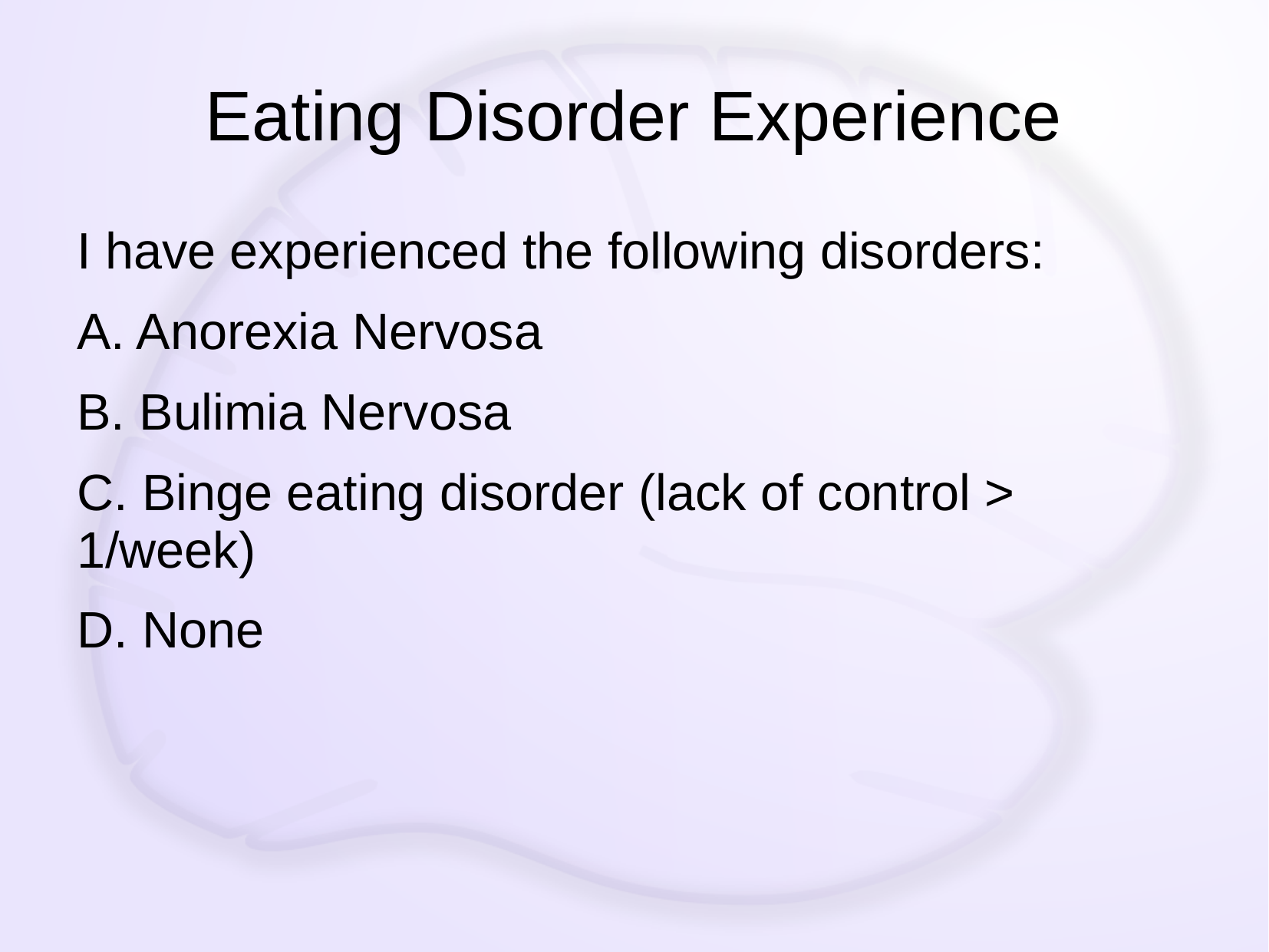

# Eating Disorder Experience
I have experienced the following disorders:
A. Anorexia Nervosa
B. Bulimia Nervosa
C. Binge eating disorder (lack of control > 1/week)
D. None